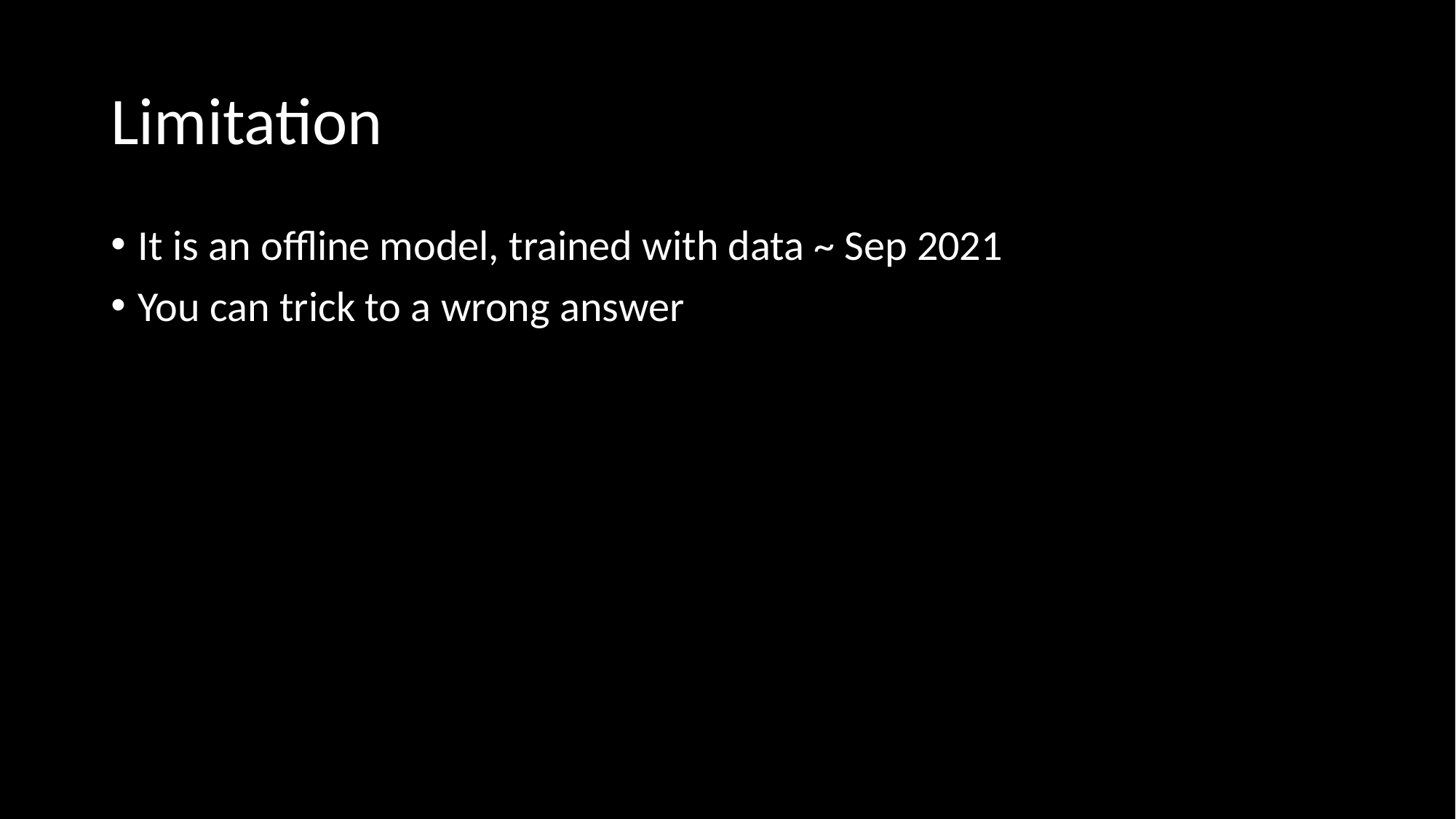

# Limitation
It is an offline model, trained with data ~ Sep 2021
You can trick to a wrong answer